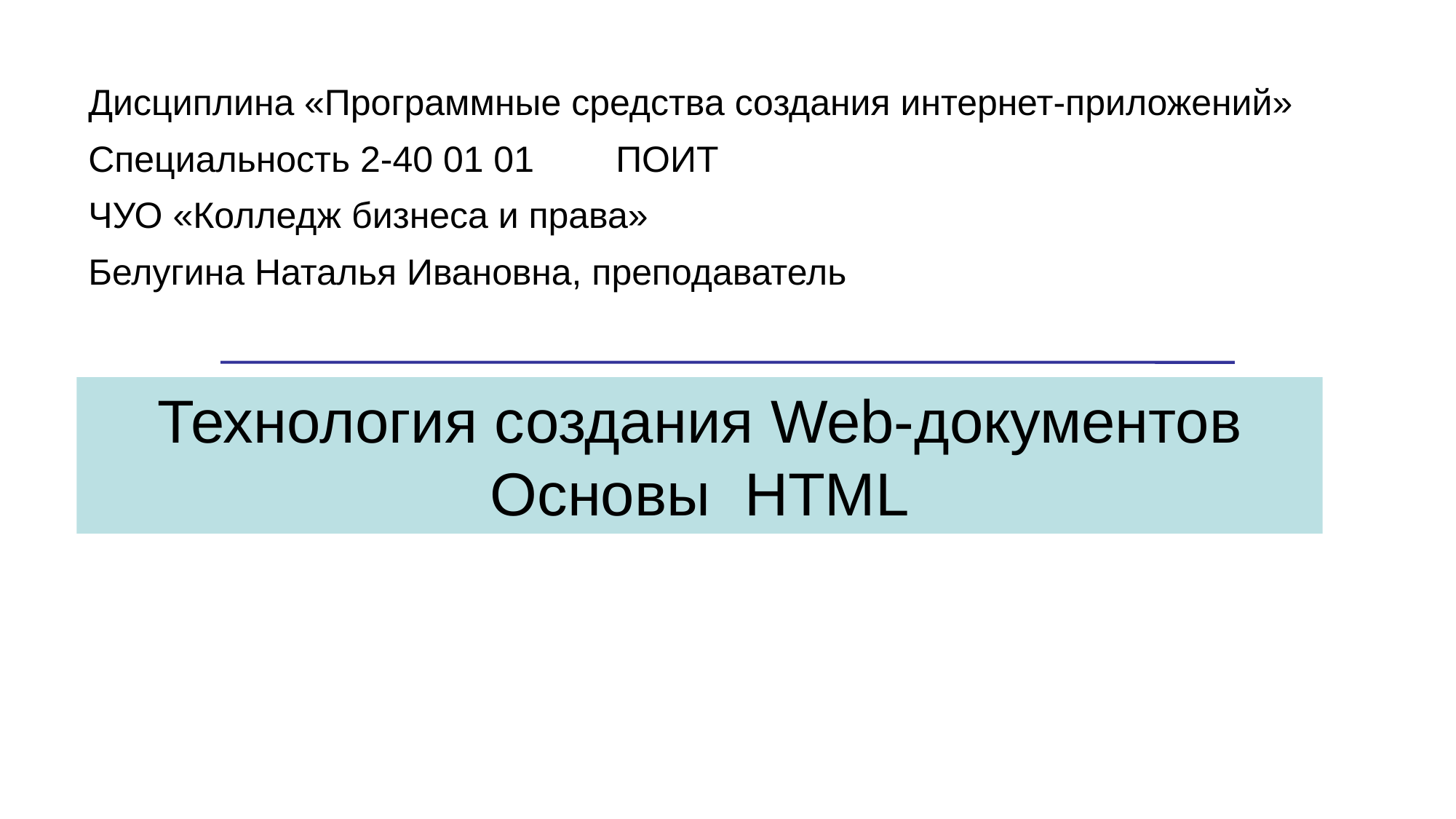

Дисциплина «Программные средства создания интернет-приложений»
Специальность 2-40 01 01        ПОИТ
ЧУО «Колледж бизнеса и права»
Белугина Наталья Ивановна, преподаватель

Технология создания Web-документов
Основы  HTML